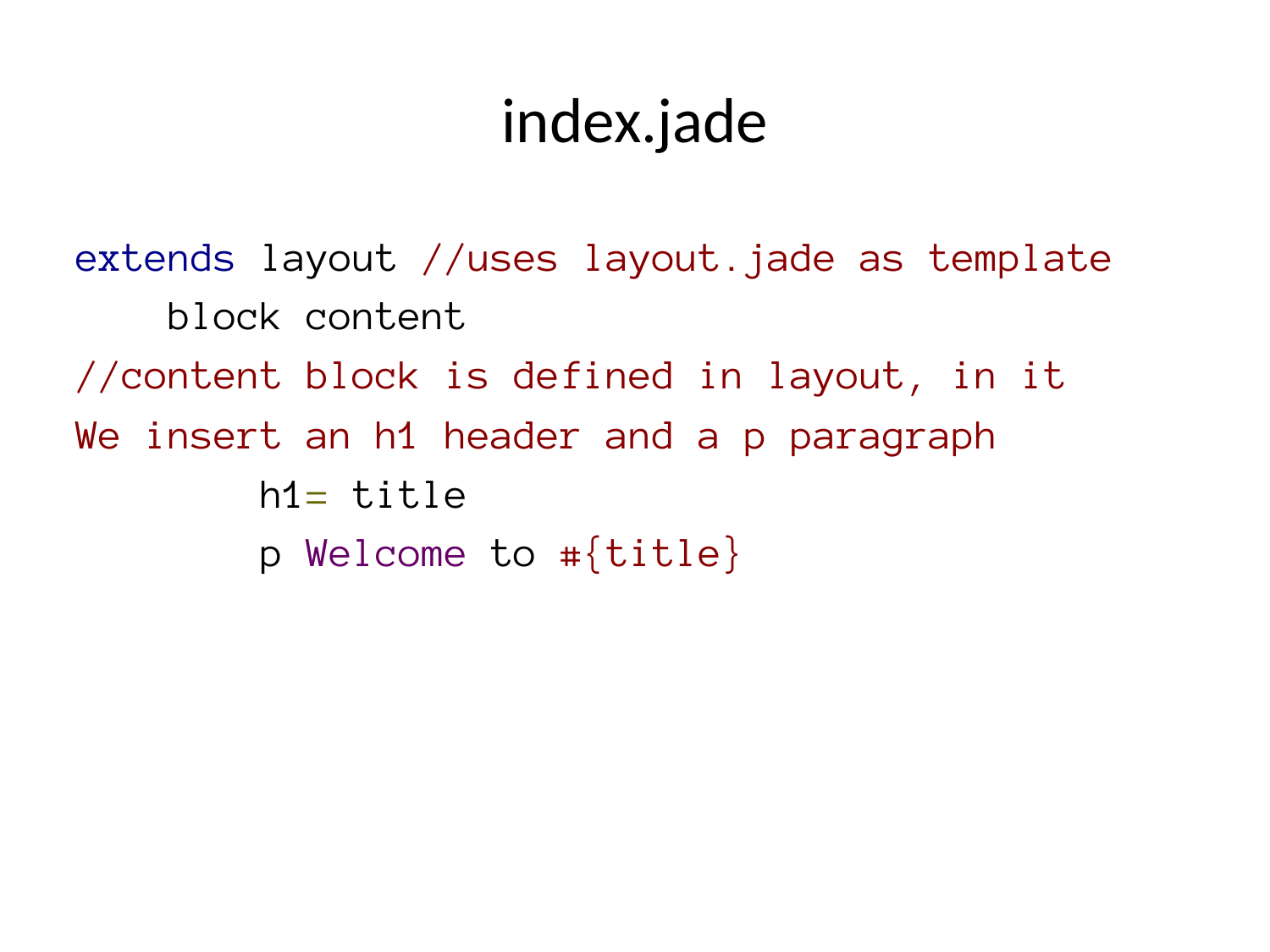

# index.jade
extends layout //uses layout.jade as template
    block content
//content block is defined in layout, in it
We insert an h1 header and a p paragraph
        h1= title
        p Welcome to #{title}